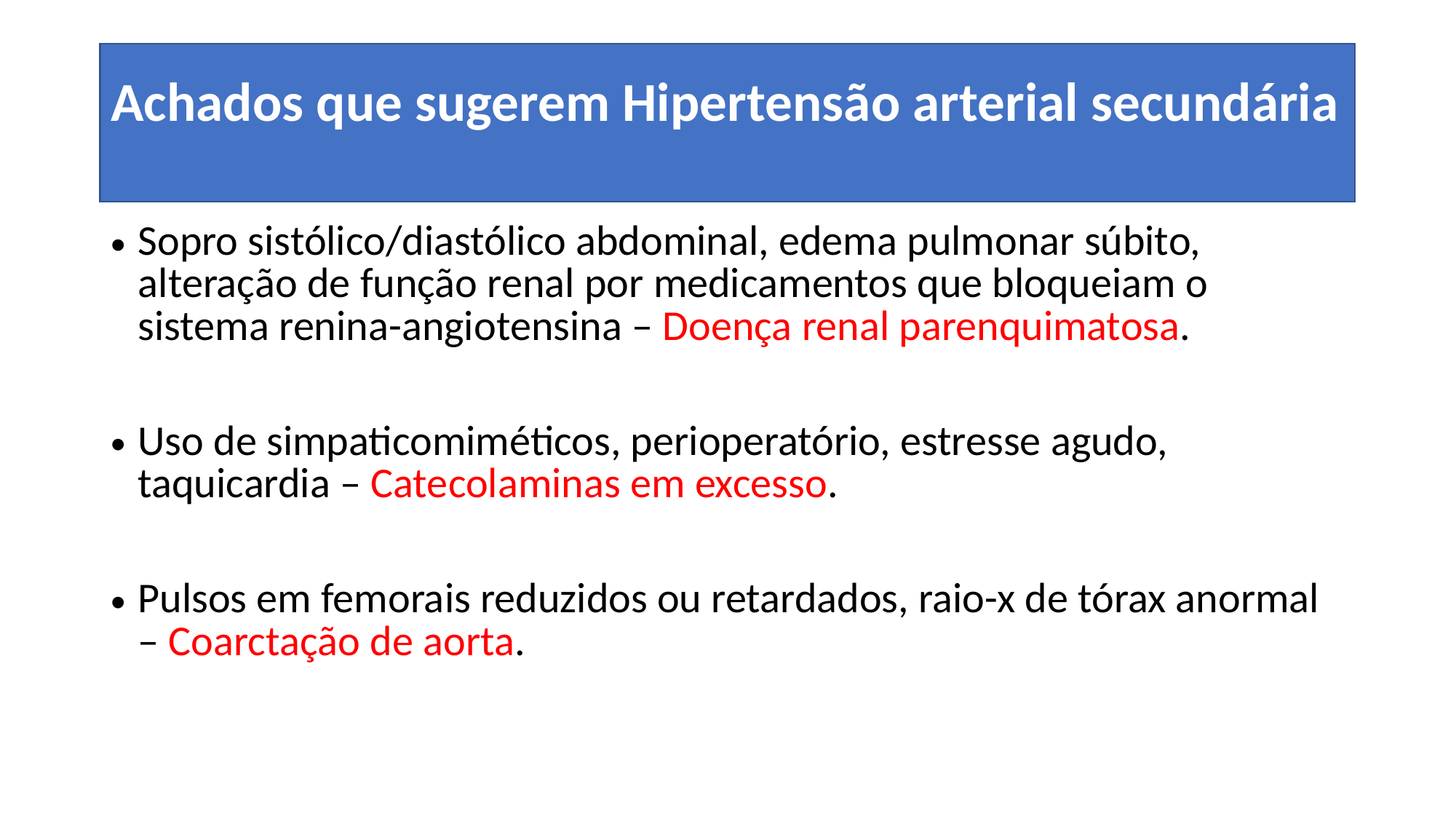

Achados que sugerem Hipertensão arterial secundária
Sopro sistólico/diastólico abdominal, edema pulmonar súbito, alteração de função renal por medicamentos que bloqueiam o sistema renina-angiotensina – Doença renal parenquimatosa.

Uso de simpaticomiméticos, perioperatório, estresse agudo, taquicardia – Catecolaminas em excesso.

Pulsos em femorais reduzidos ou retardados, raio-x de tórax anormal – Coarctação de aorta.